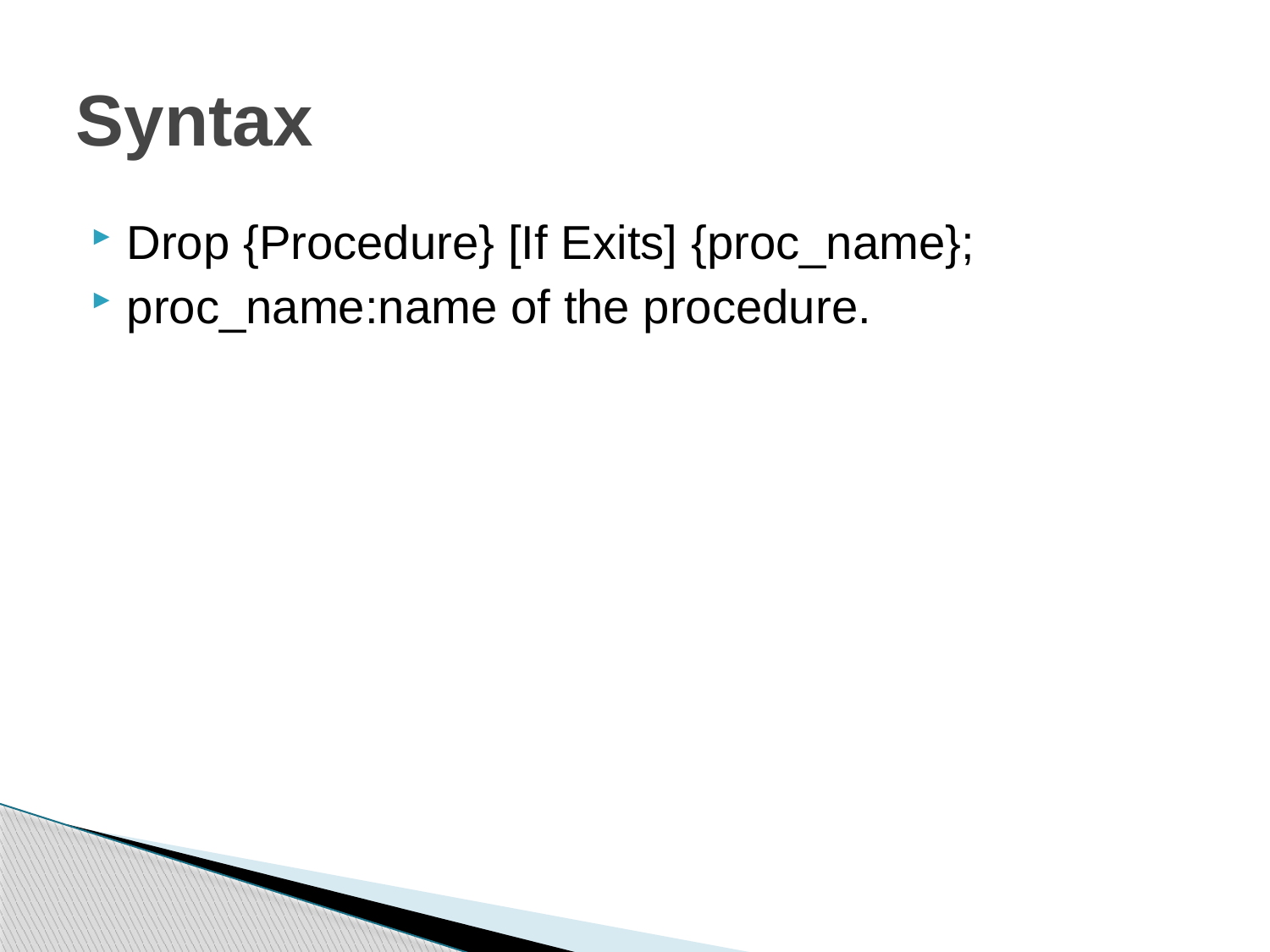

# Syntax
Drop {Procedure} [If Exits] {proc_name};
proc_name:name of the procedure.